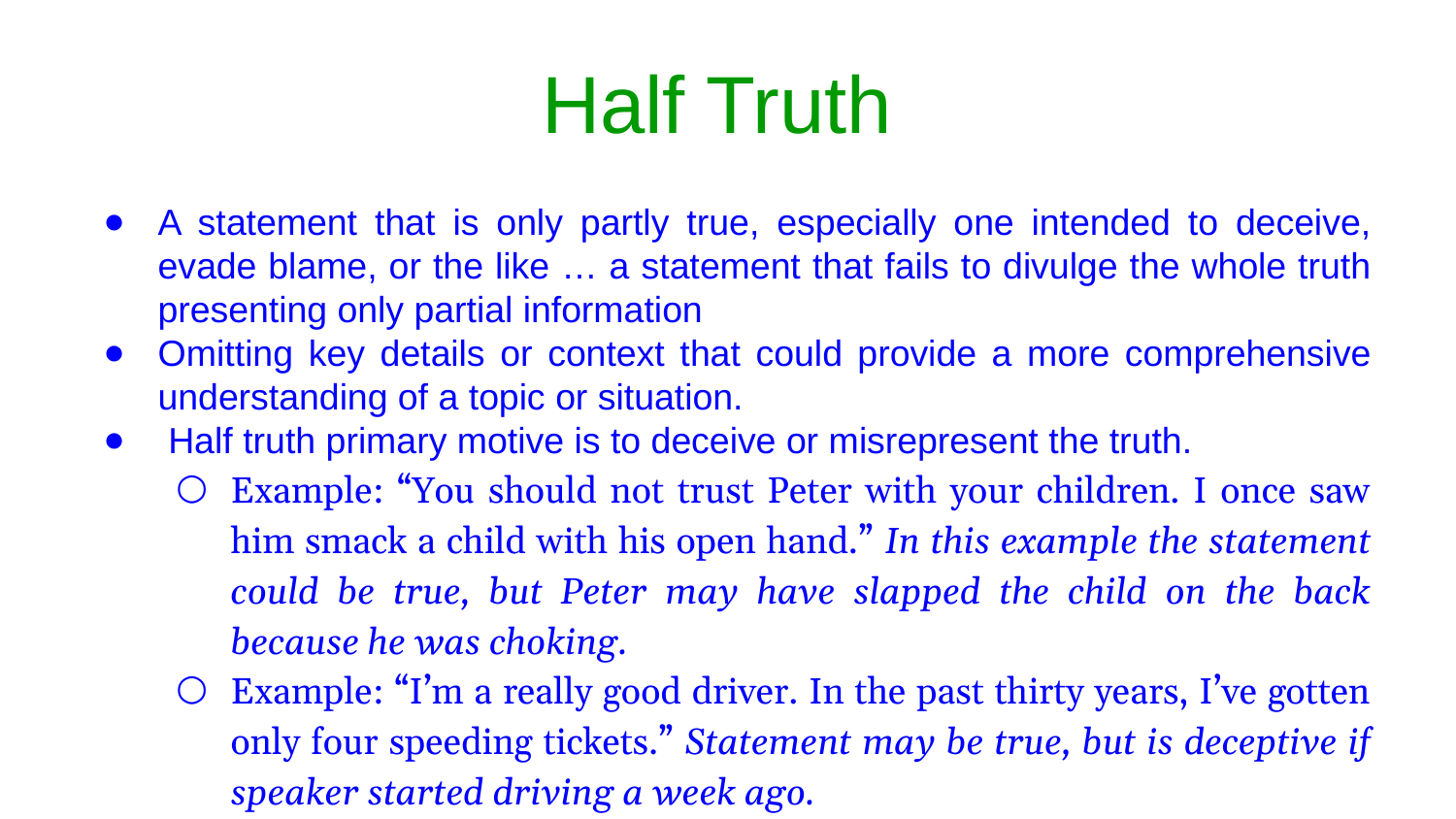

# Half Truth
A statement that is only partly true, especially one intended to deceive, evade blame, or the like … a statement that fails to divulge the whole truth presenting only partial information
Omitting key details or context that could provide a more comprehensive understanding of a topic or situation.
 Half truth primary motive is to deceive or misrepresent the truth.
Example: “You should not trust Peter with your children. I once saw him smack a child with his open hand.” In this example the statement could be true, but Peter may have slapped the child on the back because he was choking.
Example: “I’m a really good driver. In the past thirty years, I’ve gotten only four speeding tickets.” Statement may be true, but is deceptive if speaker started driving a week ago.